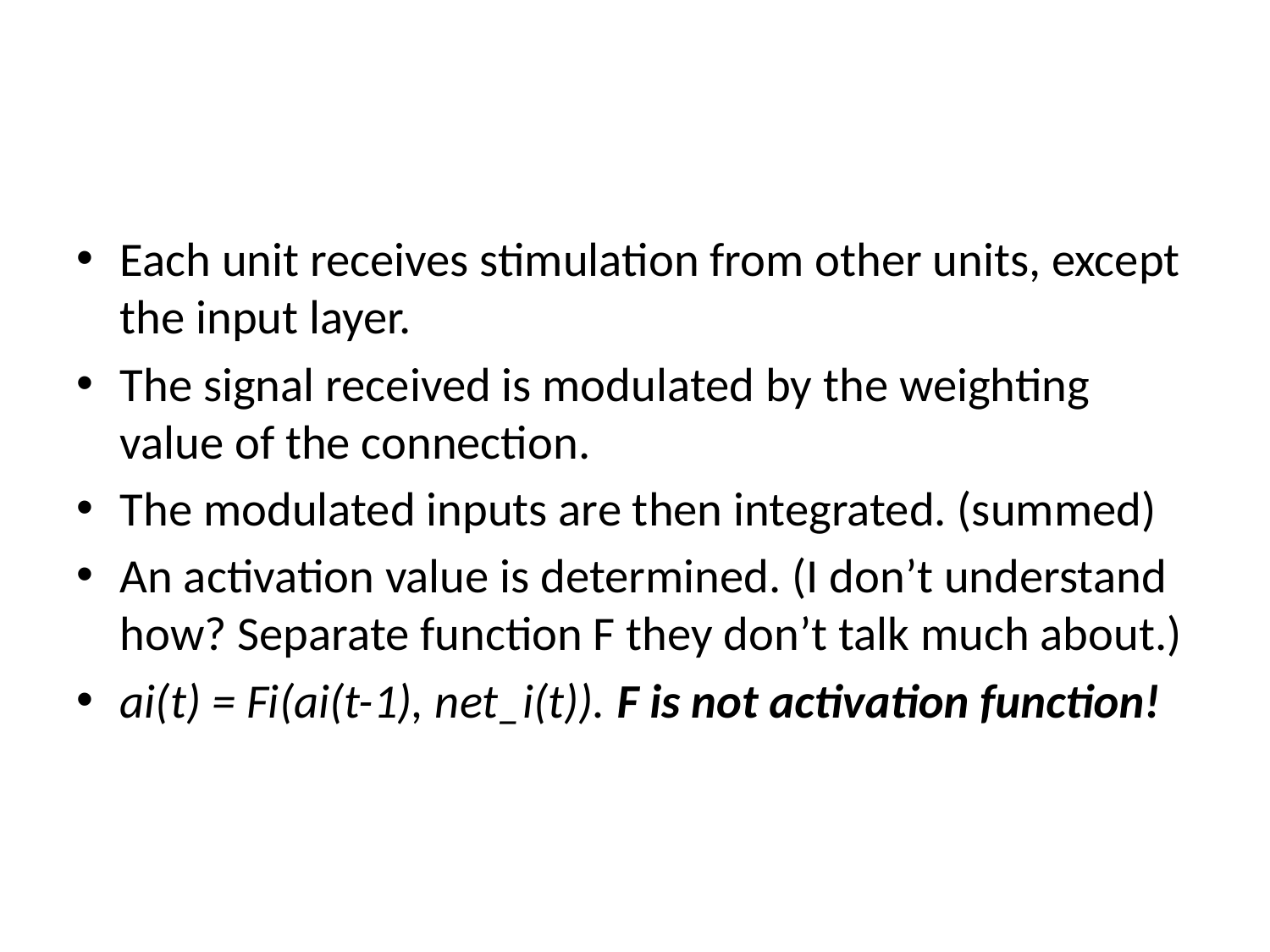

#
Each unit receives stimulation from other units, except the input layer.
The signal received is modulated by the weighting value of the connection.
The modulated inputs are then integrated. (summed)
An activation value is determined. (I don’t understand how? Separate function F they don’t talk much about.)
ai(t) = Fi(ai(t-1), net_i(t)). F is not activation function!